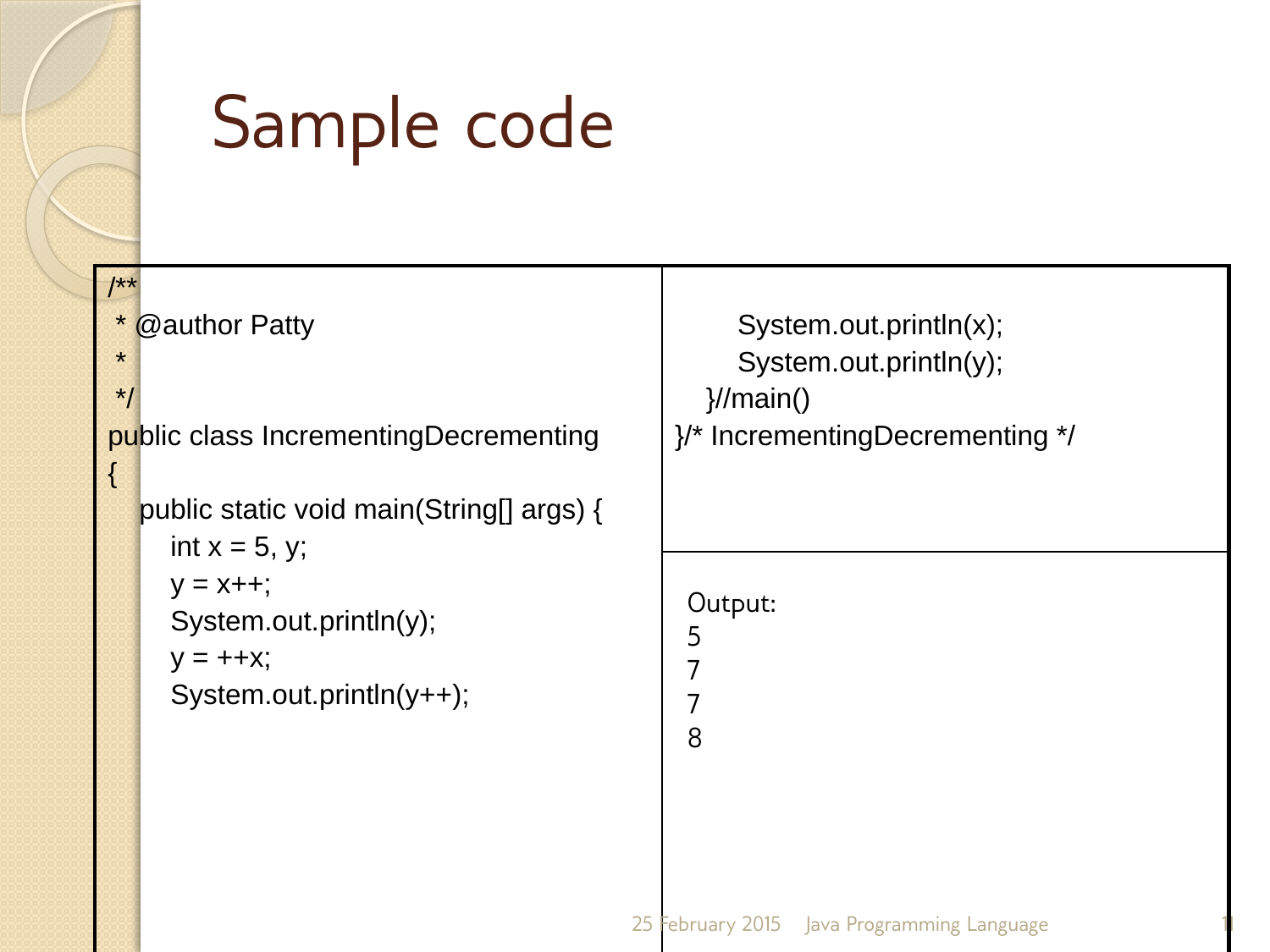

# Sample code
| /\*\* \* @author Patty \* \*/ public class IncrementingDecrementing { public static void main(String[] args) { int x = 5, y; y = x++; System.out.println(y); y = ++x; System.out.println(y++); | System.out.println(x); System.out.println(y); }//main() }/\* IncrementingDecrementing \*/ |
| --- | --- |
|  |  |
Output:
5
7
7
8

25 February 2015
Java Programming Language
11